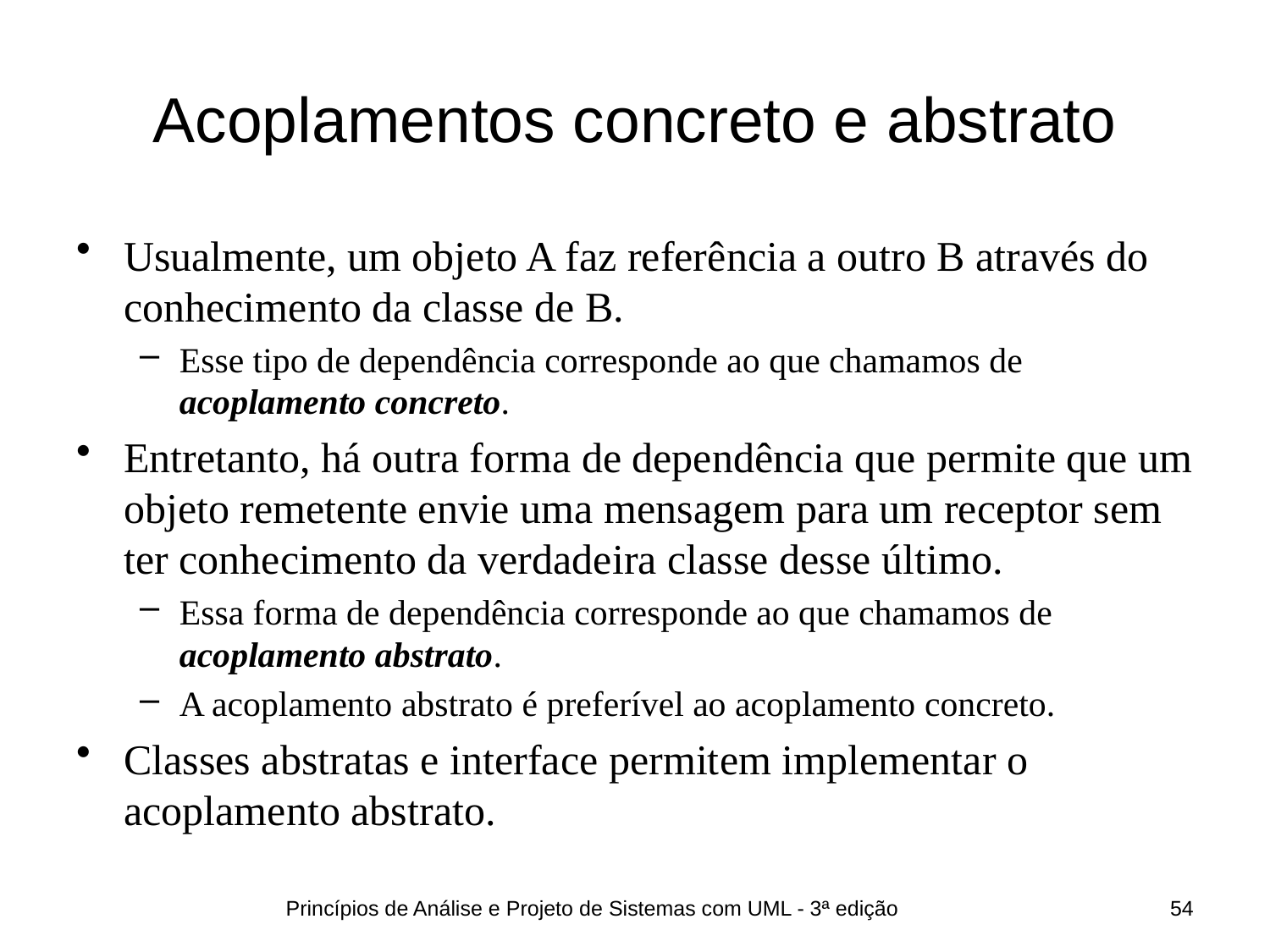

# Acoplamentos concreto e abstrato
Usualmente, um objeto A faz referência a outro B através do conhecimento da classe de B.
Esse tipo de dependência corresponde ao que chamamos de acoplamento concreto.
Entretanto, há outra forma de dependência que permite que um objeto remetente envie uma mensagem para um receptor sem ter conhecimento da verdadeira classe desse último.
Essa forma de dependência corresponde ao que chamamos de acoplamento abstrato.
A acoplamento abstrato é preferível ao acoplamento concreto.
Classes abstratas e interface permitem implementar o acoplamento abstrato.
Princípios de Análise e Projeto de Sistemas com UML - 3ª edição
54